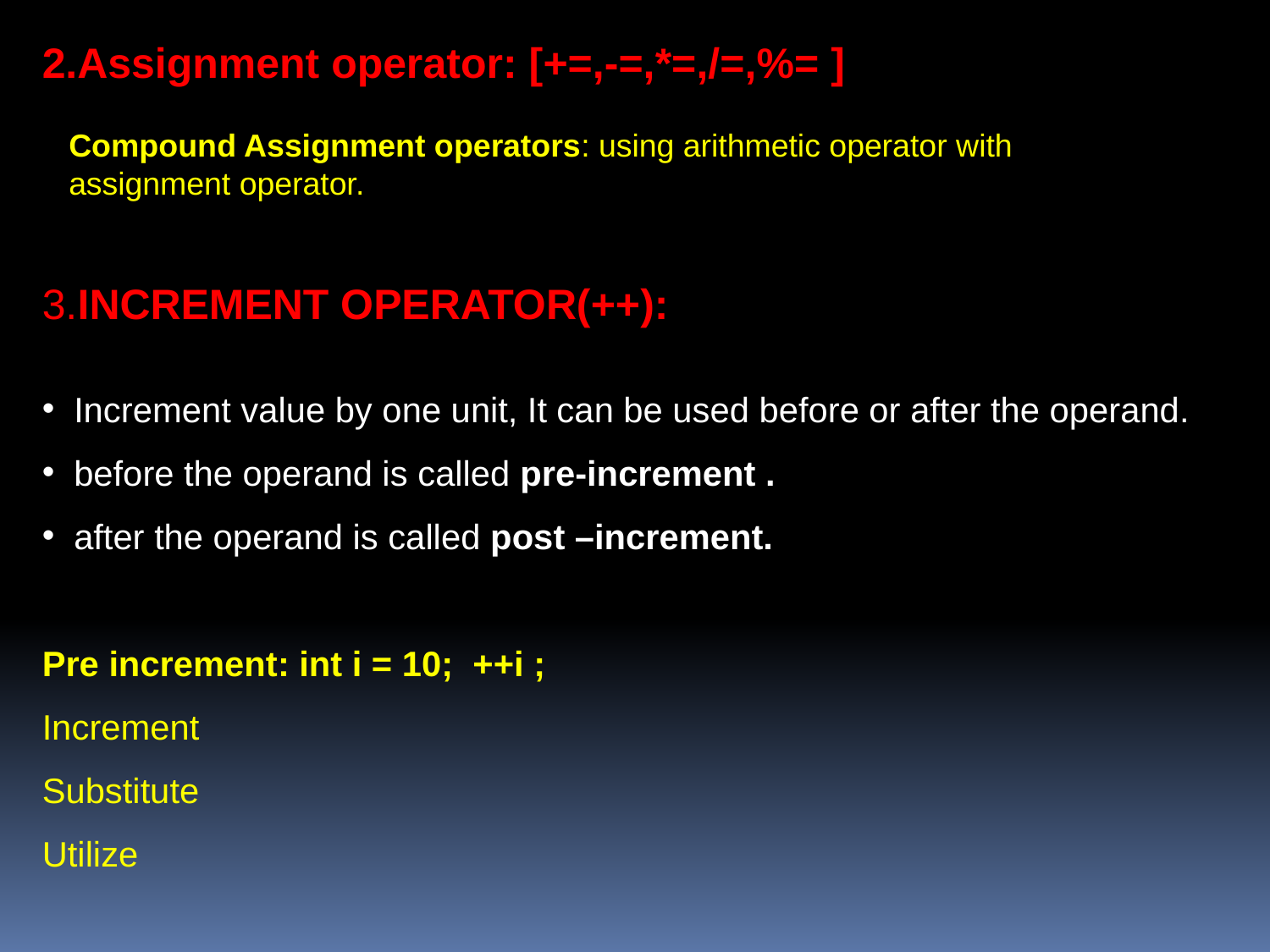

2.Assignment operator: [+=,-=,*=,/=,%= ]

   Compound Assignment operators: using arithmetic operator with
   assignment operator.

3.INCREMENT OPERATOR(++):

  Increment value by one unit, It can be used before or after the operand.
  before the operand is called pre-increment .
  after the operand is called post –increment.

Pre increment: int i = 10;  ++i ;
Increment
Substitute
Utilize